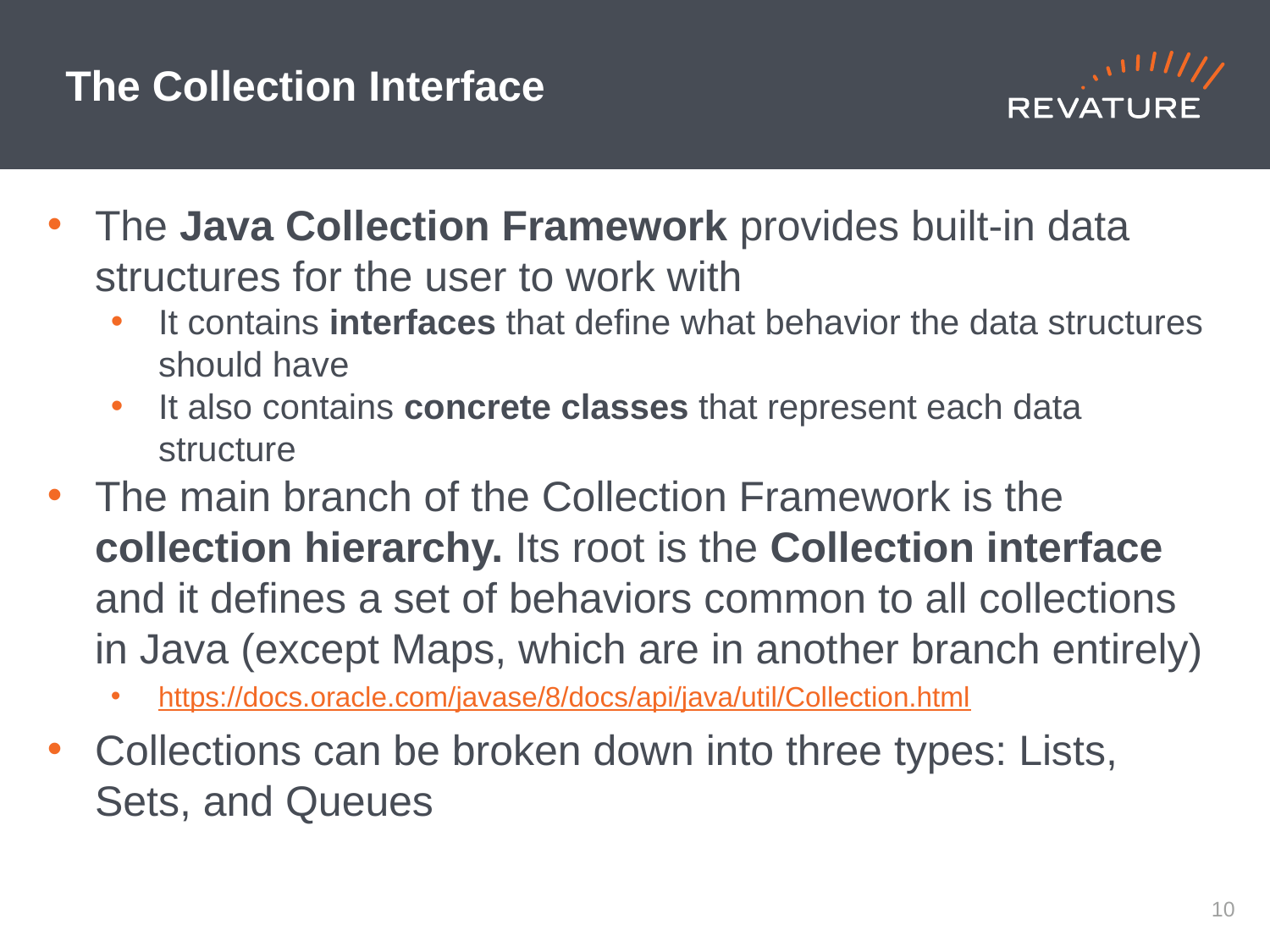

# The Collection Interface
The Java Collection Framework provides built-in data structures for the user to work with
It contains interfaces that define what behavior the data structures should have
It also contains concrete classes that represent each data structure
The main branch of the Collection Framework is the collection hierarchy. Its root is the Collection interface and it defines a set of behaviors common to all collections in Java (except Maps, which are in another branch entirely)
https://docs.oracle.com/javase/8/docs/api/java/util/Collection.html
Collections can be broken down into three types: Lists, Sets, and Queues
10